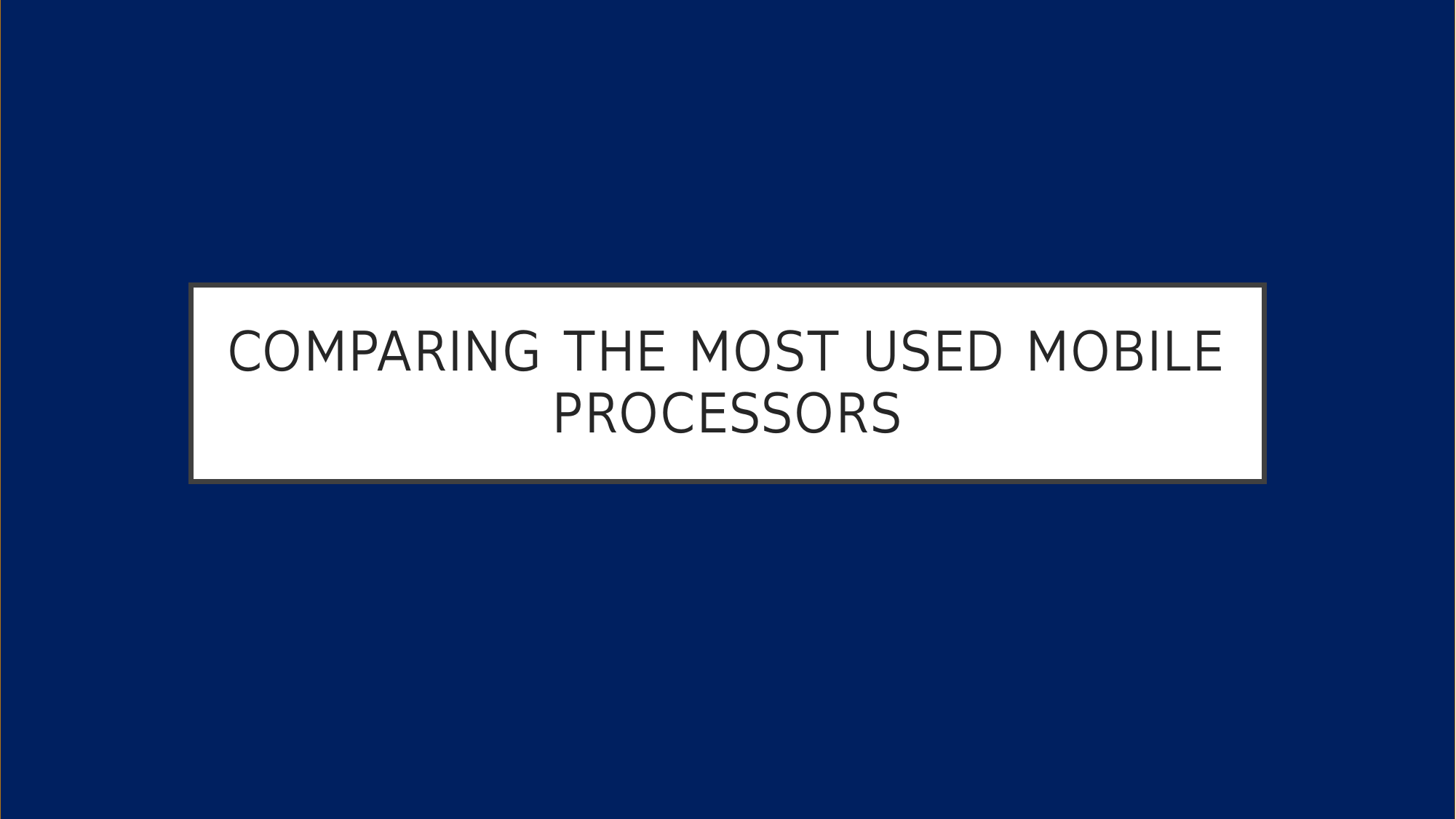

# Comparing the most used mobile processors